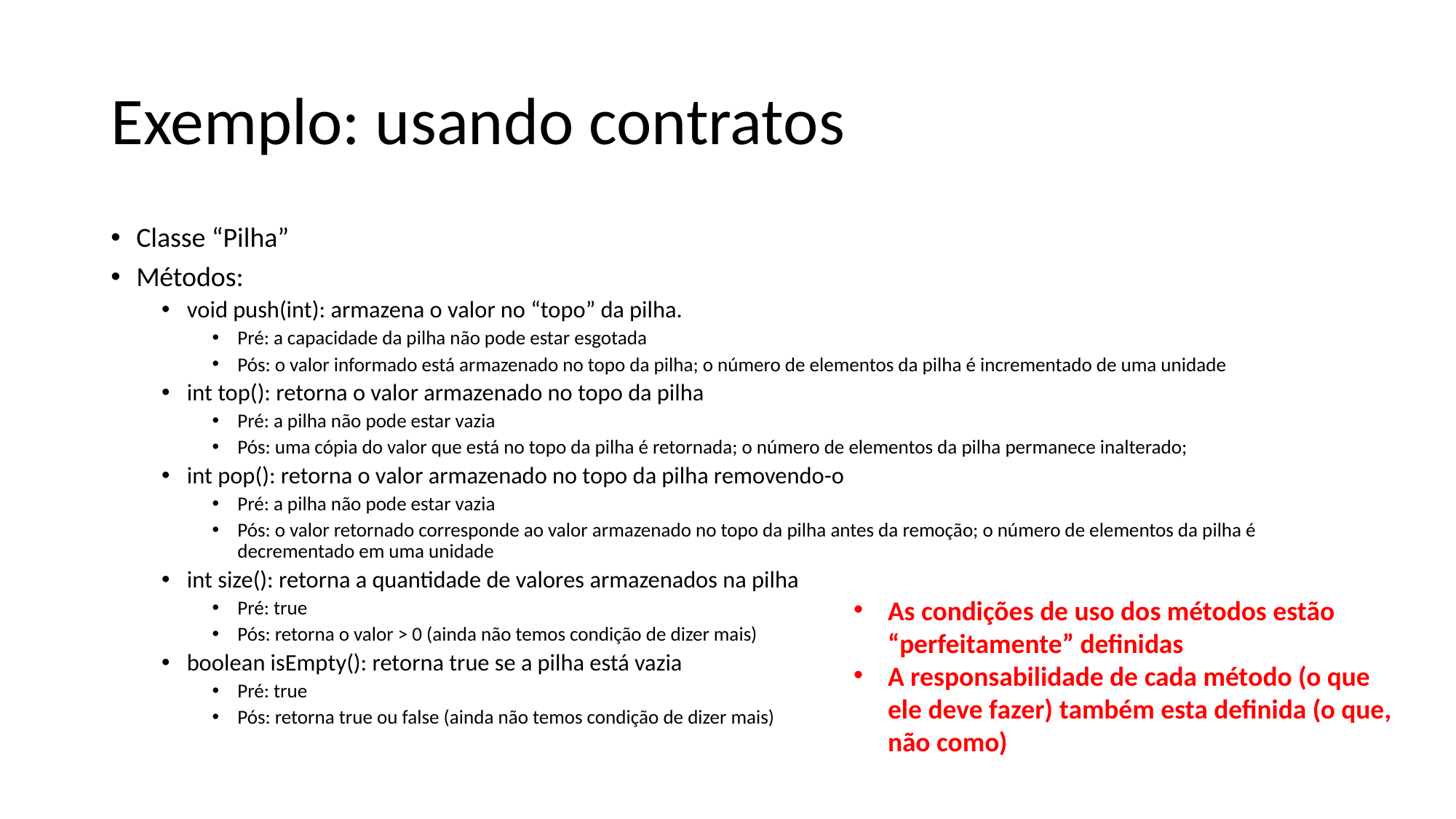

# Exemplo: usando contratos
Classe “Pilha”
Métodos:
void push(int): armazena o valor no “topo” da pilha.
Pré: a capacidade da pilha não pode estar esgotada
Pós: o valor informado está armazenado no topo da pilha; o número de elementos da pilha é incrementado de uma unidade
int top(): retorna o valor armazenado no topo da pilha
Pré: a pilha não pode estar vazia
Pós: uma cópia do valor que está no topo da pilha é retornada; o número de elementos da pilha permanece inalterado;
int pop(): retorna o valor armazenado no topo da pilha removendo-o
Pré: a pilha não pode estar vazia
Pós: o valor retornado corresponde ao valor armazenado no topo da pilha antes da remoção; o número de elementos da pilha é decrementado em uma unidade
int size(): retorna a quantidade de valores armazenados na pilha
Pré: true
Pós: retorna o valor > 0 (ainda não temos condição de dizer mais)
boolean isEmpty(): retorna true se a pilha está vazia
Pré: true
Pós: retorna true ou false (ainda não temos condição de dizer mais)

As condições de uso dos métodos estão “perfeitamente” definidas
A responsabilidade de cada método (o que ele deve fazer) também esta definida (o que, não como)